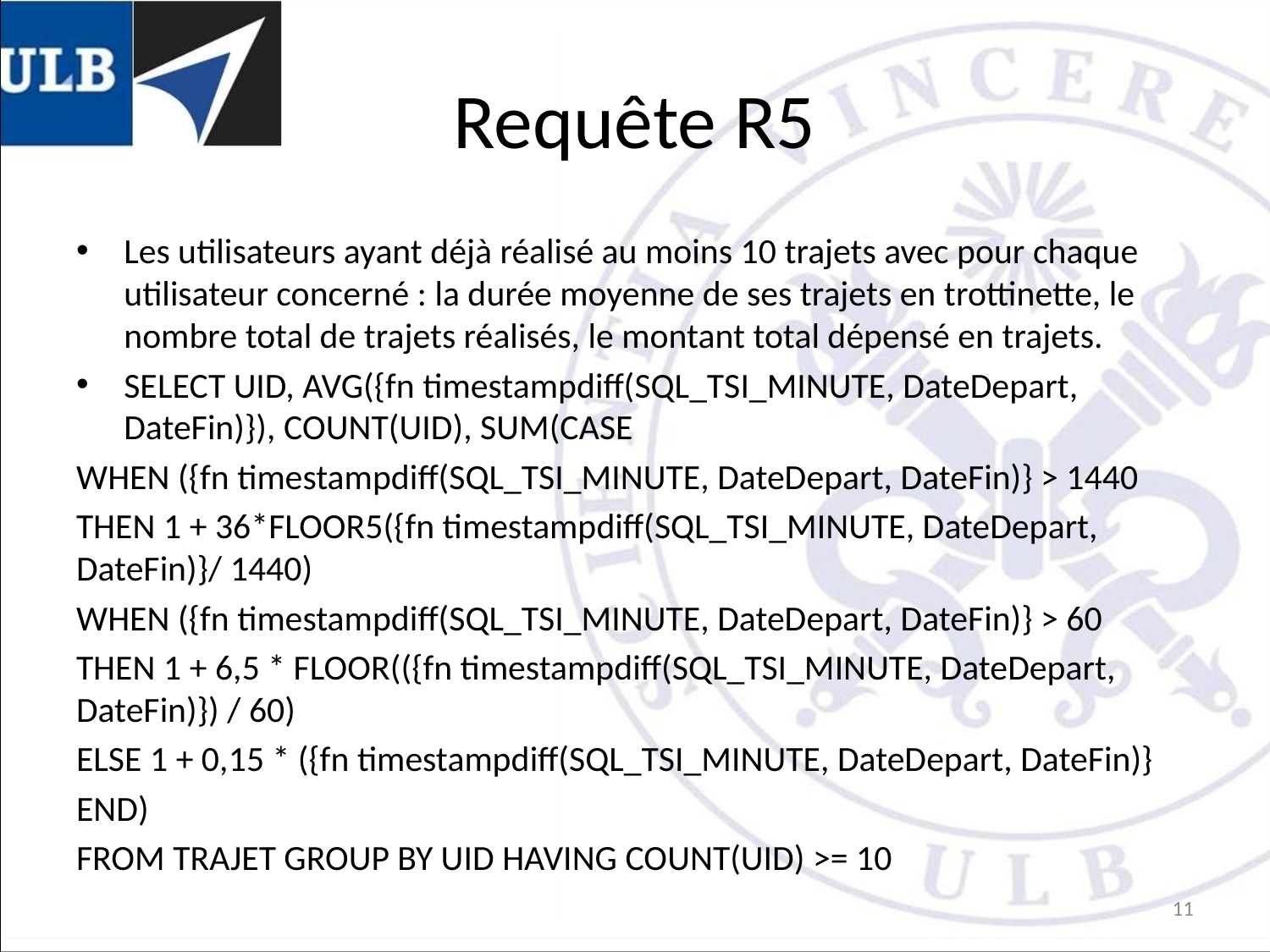

# Requête R5
Les utilisateurs ayant déjà réalisé au moins 10 trajets avec pour chaque utilisateur concerné : la durée moyenne de ses trajets en trottinette, le nombre total de trajets réalisés, le montant total dépensé en trajets.
SELECT UID, AVG({fn timestampdiff(SQL_TSI_MINUTE, DateDepart, DateFin)}), COUNT(UID), SUM(CASE
WHEN ({fn timestampdiff(SQL_TSI_MINUTE, DateDepart, DateFin)} > 1440
THEN 1 + 36*FLOOR5({fn timestampdiff(SQL_TSI_MINUTE, DateDepart, DateFin)}/ 1440)
WHEN ({fn timestampdiff(SQL_TSI_MINUTE, DateDepart, DateFin)} > 60
THEN 1 + 6,5 * FLOOR(({fn timestampdiff(SQL_TSI_MINUTE, DateDepart, DateFin)}) / 60)
ELSE 1 + 0,15 * ({fn timestampdiff(SQL_TSI_MINUTE, DateDepart, DateFin)}
END)
FROM TRAJET GROUP BY UID HAVING COUNT(UID) >= 10
11